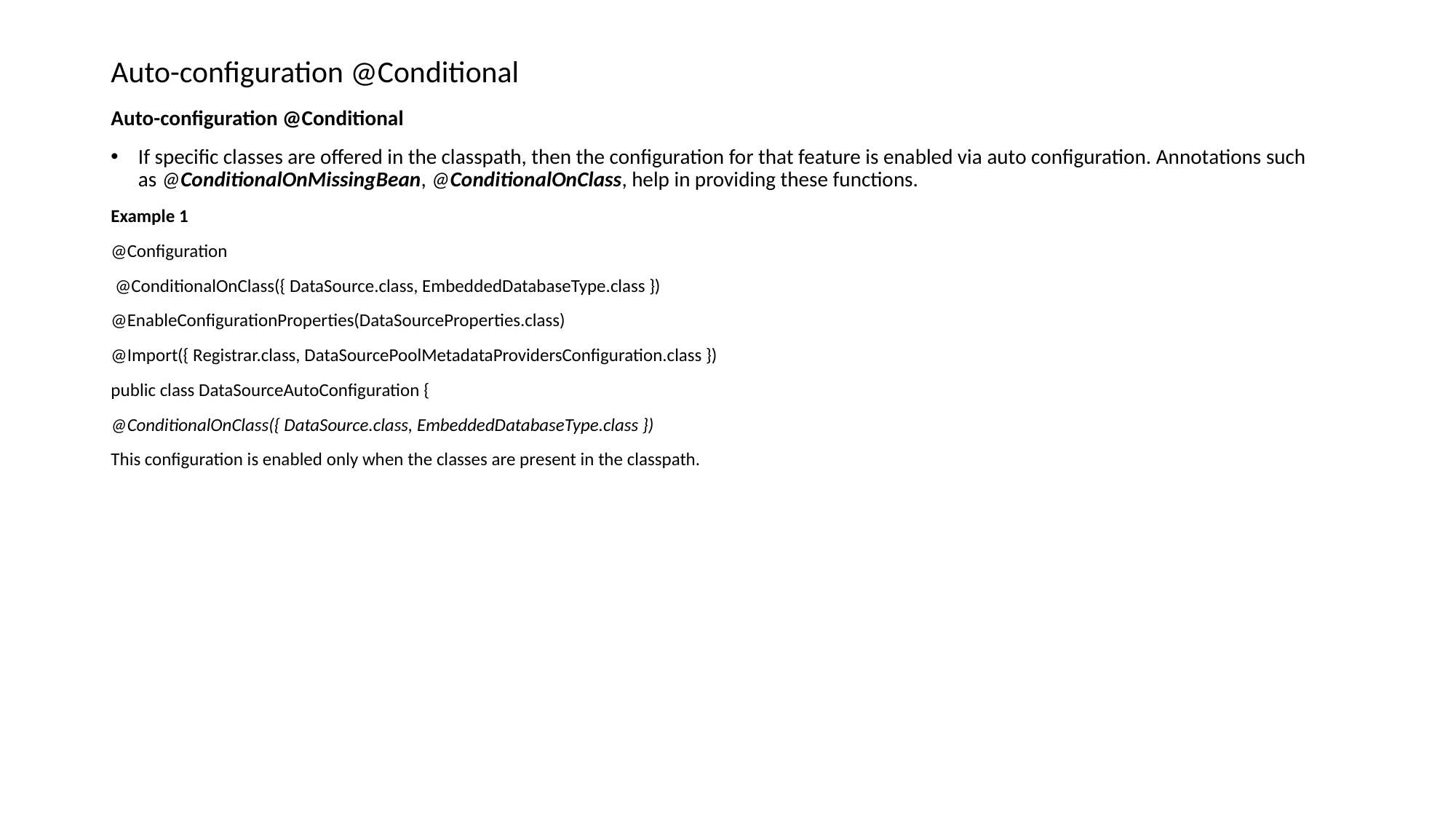

# Auto-configuration @Conditional
Auto-configuration @Conditional
If specific classes are offered in the classpath, then the configuration for that feature is enabled via auto configuration. Annotations such as @ConditionalOnMissingBean, @ConditionalOnClass, help in providing these functions.
Example 1
@Configuration
 @ConditionalOnClass({ DataSource.class, EmbeddedDatabaseType.class })
@EnableConfigurationProperties(DataSourceProperties.class)
@Import({ Registrar.class, DataSourcePoolMetadataProvidersConfiguration.class })
public class DataSourceAutoConfiguration {
@ConditionalOnClass({ DataSource.class, EmbeddedDatabaseType.class })
This configuration is enabled only when the classes are present in the classpath.